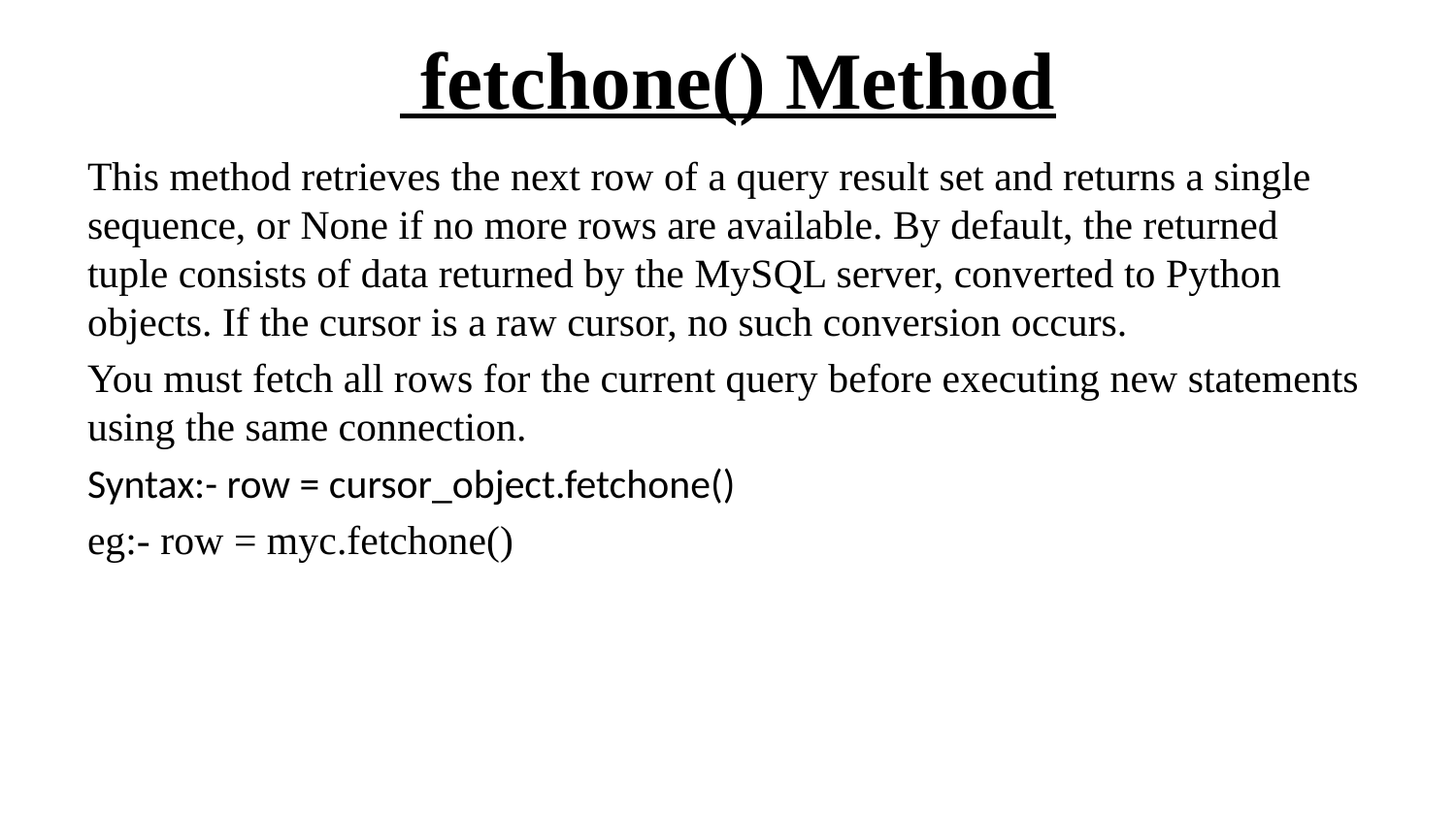

# fetchone() Method
This method retrieves the next row of a query result set and returns a single sequence, or None if no more rows are available. By default, the returned tuple consists of data returned by the MySQL server, converted to Python objects. If the cursor is a raw cursor, no such conversion occurs.
You must fetch all rows for the current query before executing new statements using the same connection.
Syntax:- row = cursor_object.fetchone()
eg:- row = myc.fetchone()